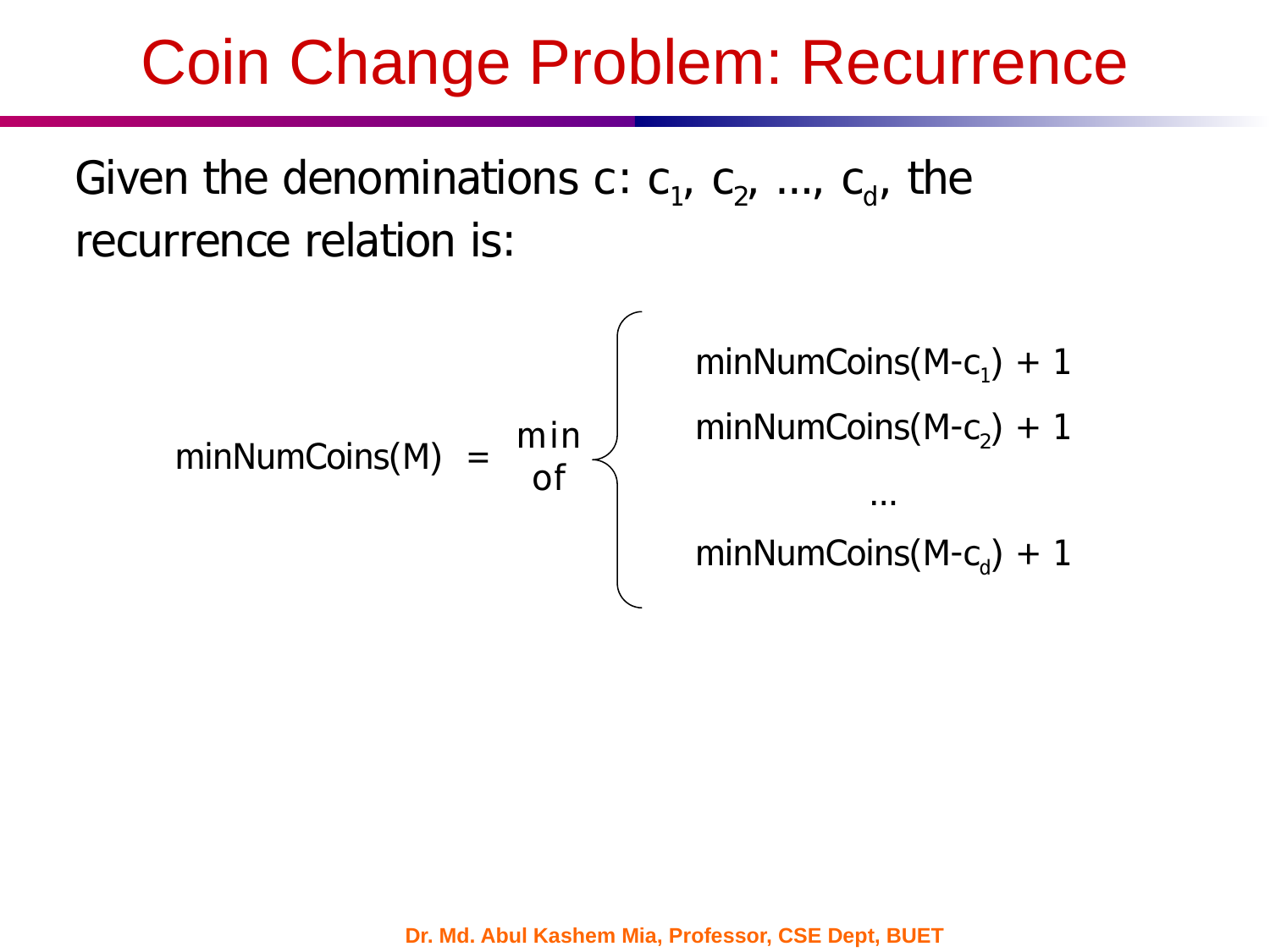

# Coin Change Problem: Recurrence
Given the denominations c: c1, c2, …, cd, the recurrence relation is:

minNumCoins(M-c1) + 1
minNumCoins(M-c2) + 1
…
minNumCoins(M-cd) + 1
min of
minNumCoins(M)  =